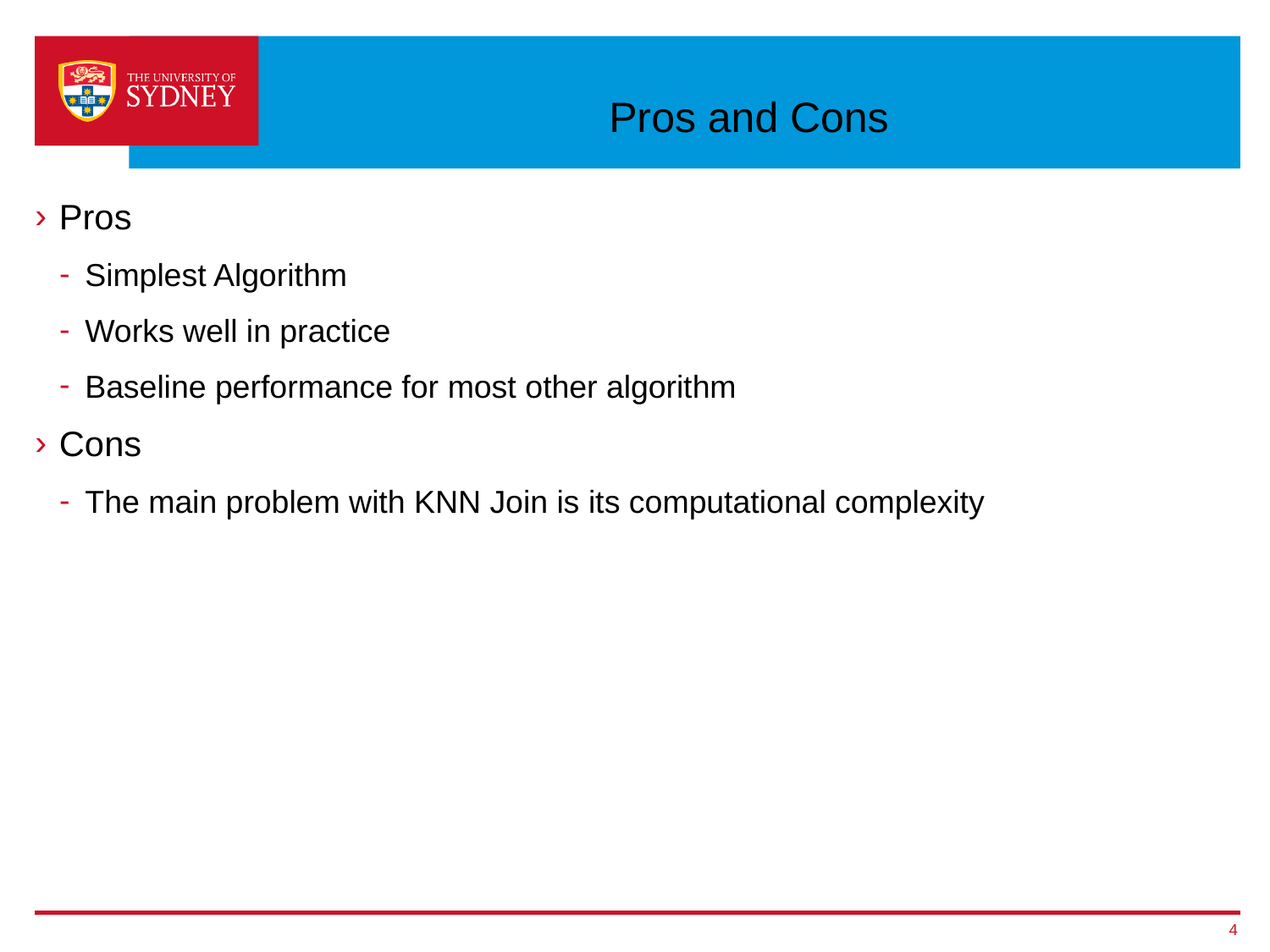

# Pros and Cons
Pros
Simplest Algorithm
Works well in practice
Baseline performance for most other algorithm
Cons
The main problem with KNN Join is its computational complexity
4